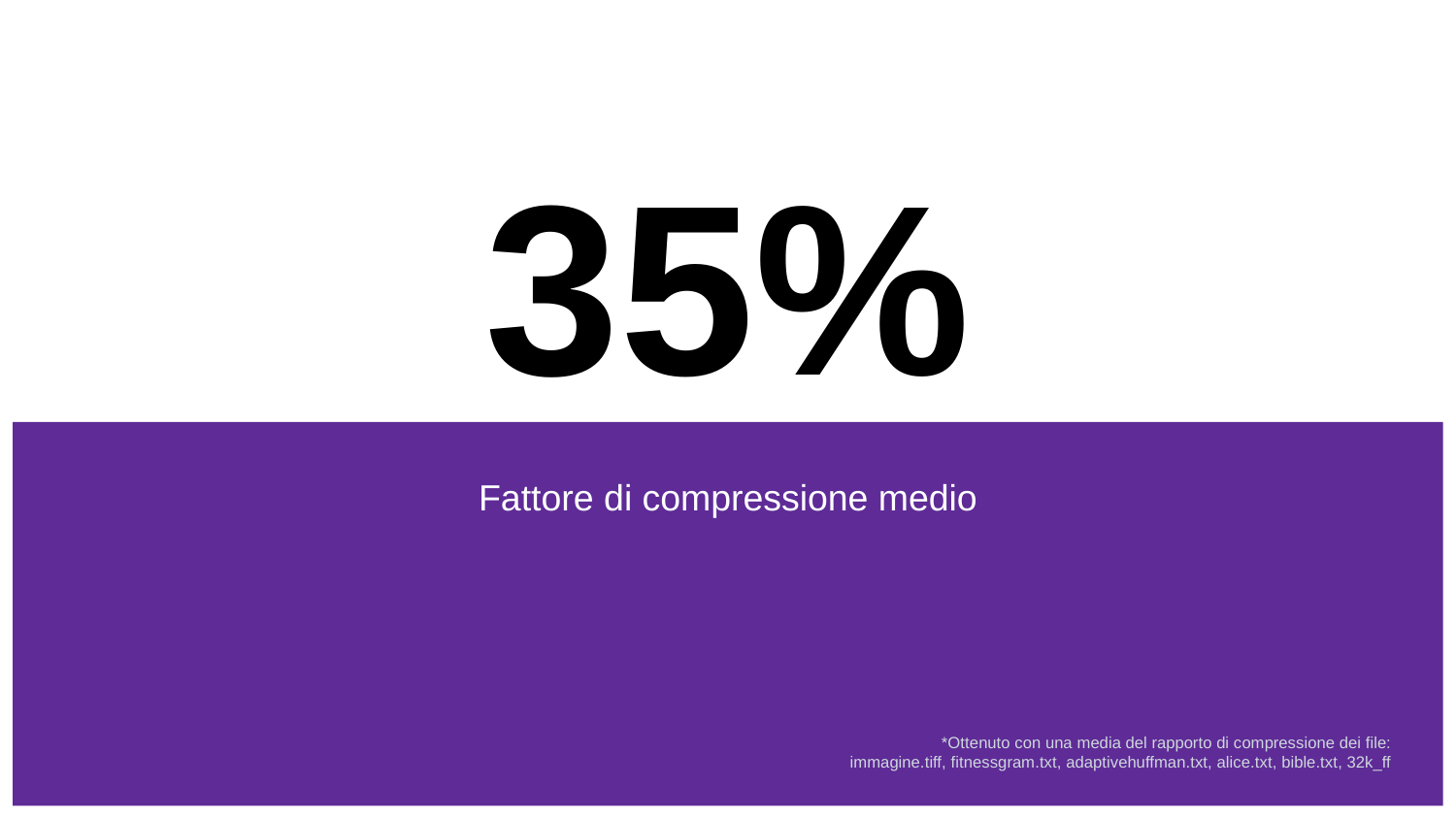

# 35%
Fattore di compressione medio
*Ottenuto con una media del rapporto di compressione dei file:
immagine.tiff, fitnessgram.txt, adaptivehuffman.txt, alice.txt, bible.txt, 32k_ff